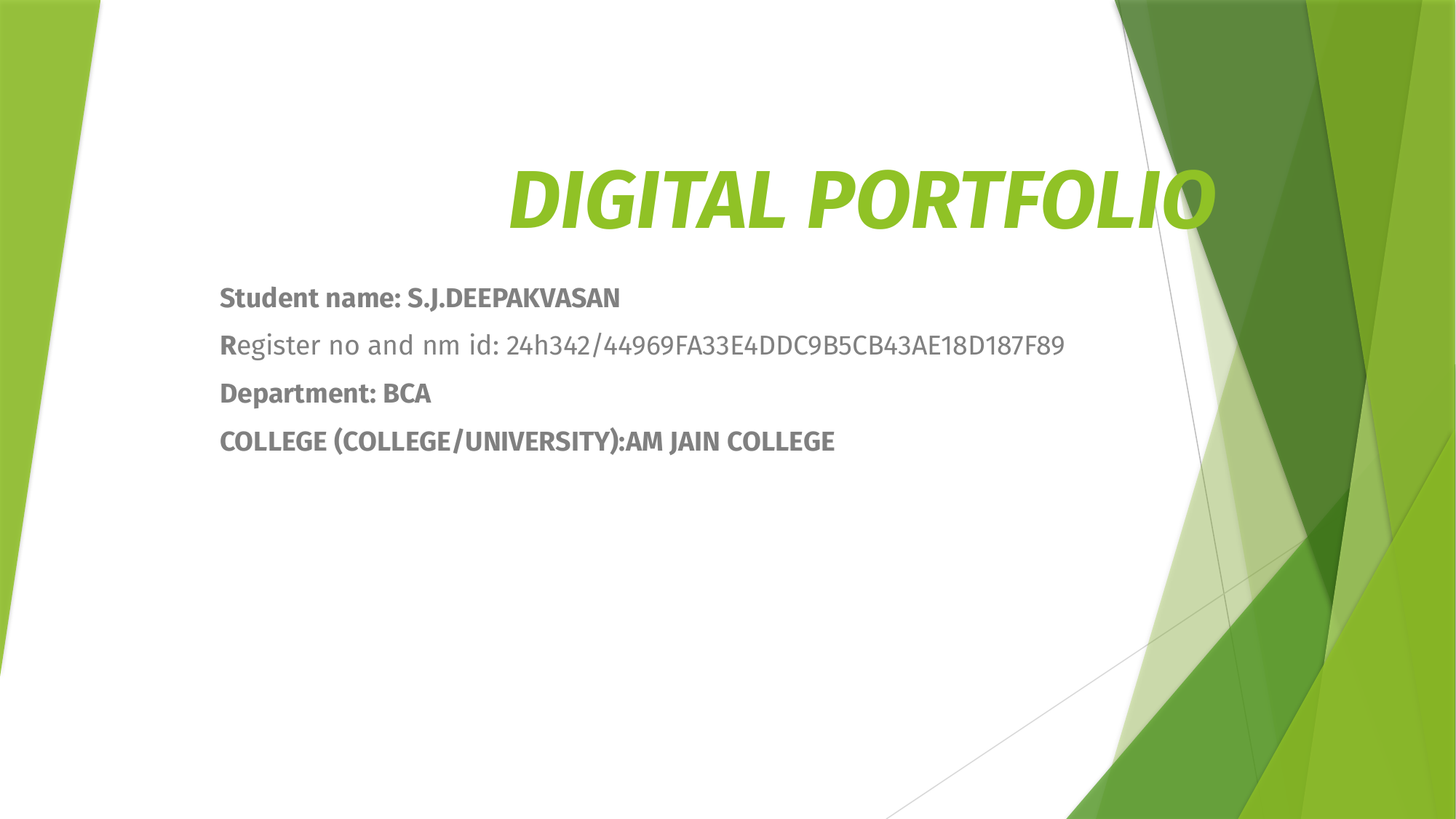

# DIGITAL PORTFOLIO
Student name: S.J.DEEPAKVASAN
Register no and nm id: 24h342/44969FA33E4DDC9B5CB43AE18D187F89
Department: BCA
COLLEGE (COLLEGE/UNIVERSITY):AM JAIN COLLEGE